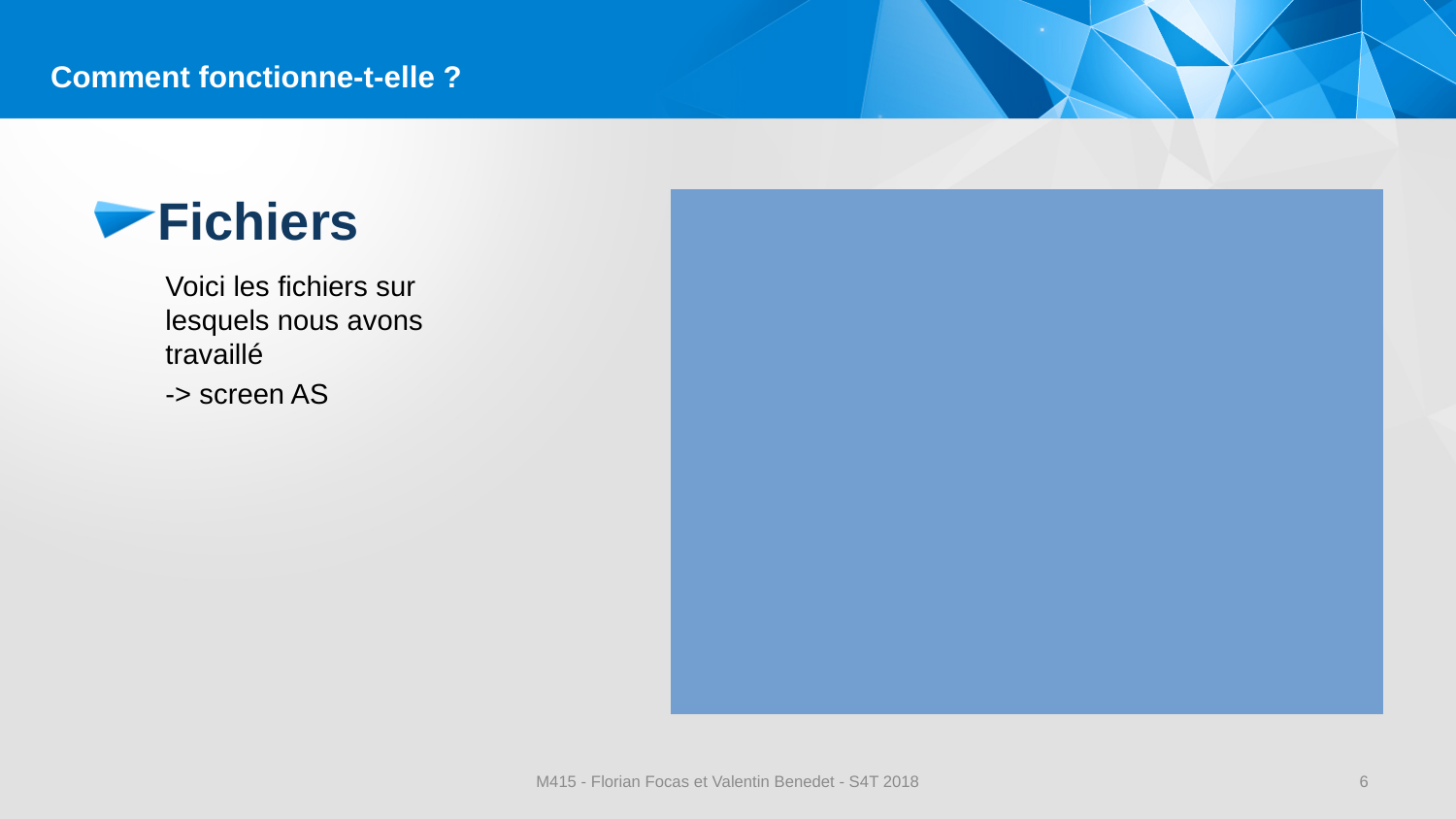

Comment fonctionne-t-elle ?
Fichiers

Voici les fichiers sur lesquels nous avons travaillé
-> screen AS
M415 - Florian Focas et Valentin Benedet - S4T 2018
6